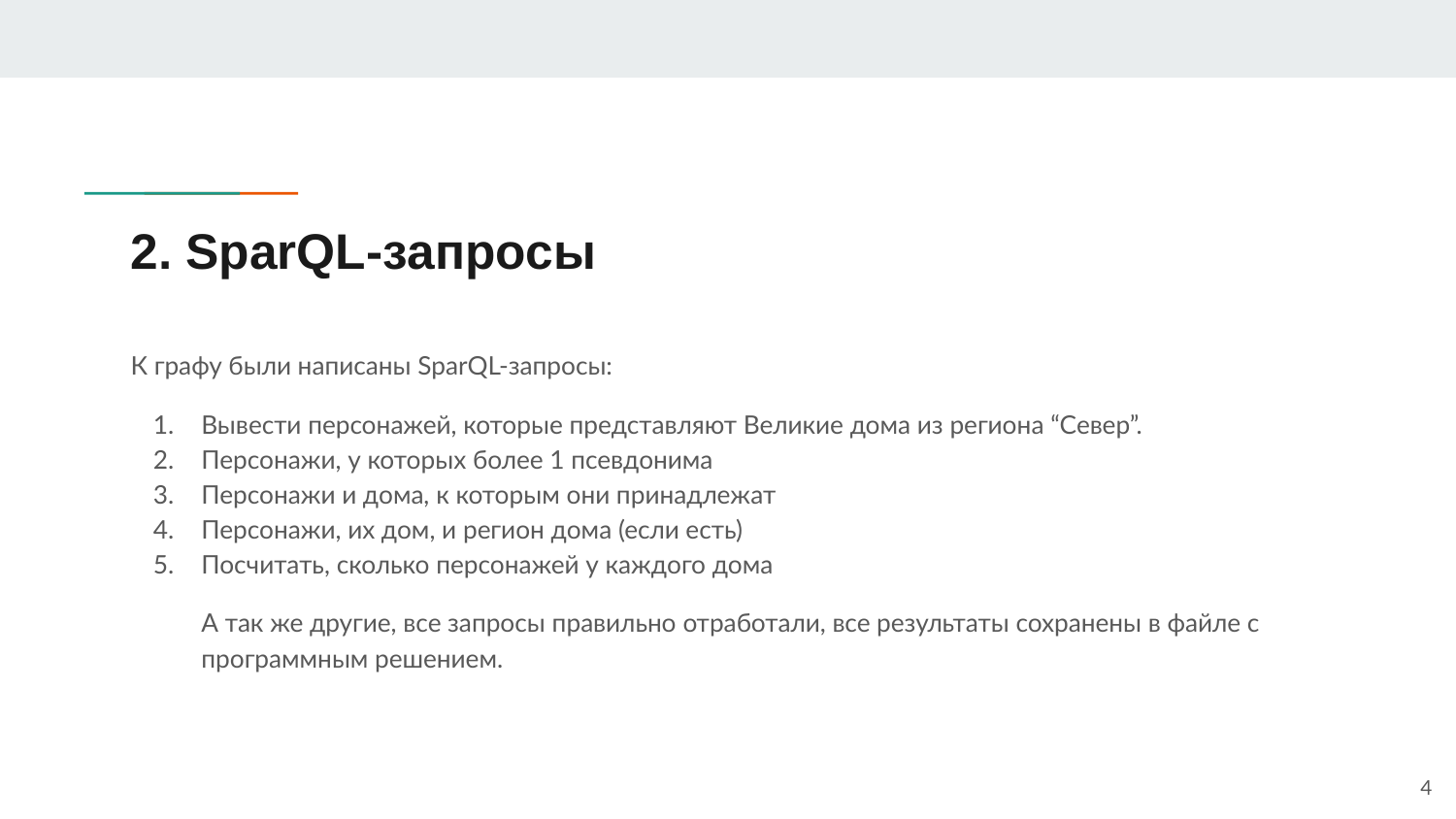

# 2. SparQL-запросы
К графу были написаны SparQL-запросы:
Вывести персонажей, которые представляют Великие дома из региона “Север”.
Персонажи, у которых более 1 псевдонима
Персонажи и дома, к которым они принадлежат
Персонажи, их дом, и регион дома (если есть)
Посчитать, сколько персонажей у каждого дома
А так же другие, все запросы правильно отработали, все результаты сохранены в файле с программным решением.
4